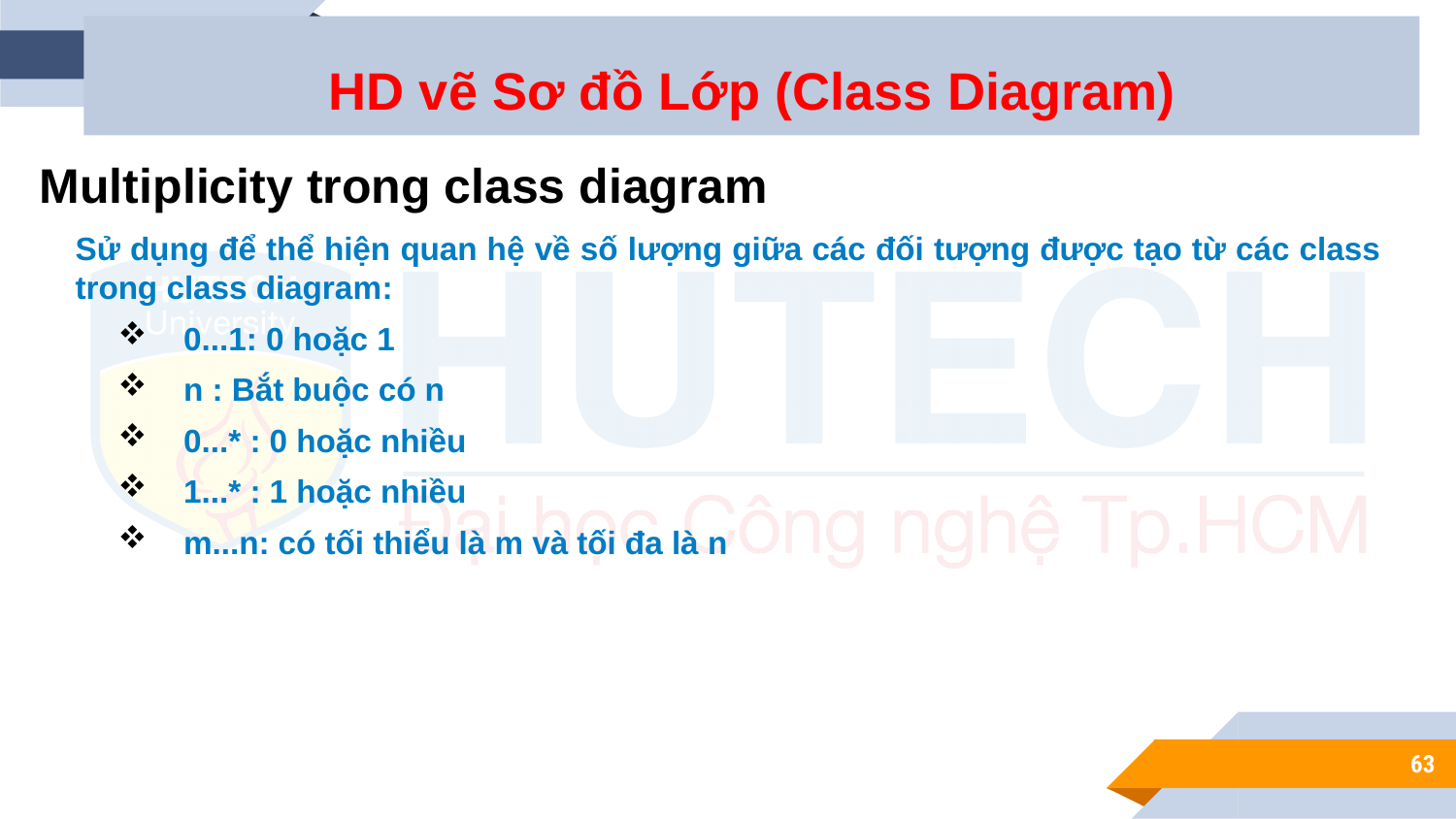

HD vẽ Sơ đồ Lớp (Class Diagram)
Multiplicity trong class diagram
Sử dụng để thể hiện quan hệ về số lượng giữa các đối tượng được tạo từ các class trong class diagram:
    0...1: 0 hoặc 1
    n : Bắt buộc có n
    0...* : 0 hoặc nhiều
    1...* : 1 hoặc nhiều
    m...n: có tối thiểu là m và tối đa là n

63